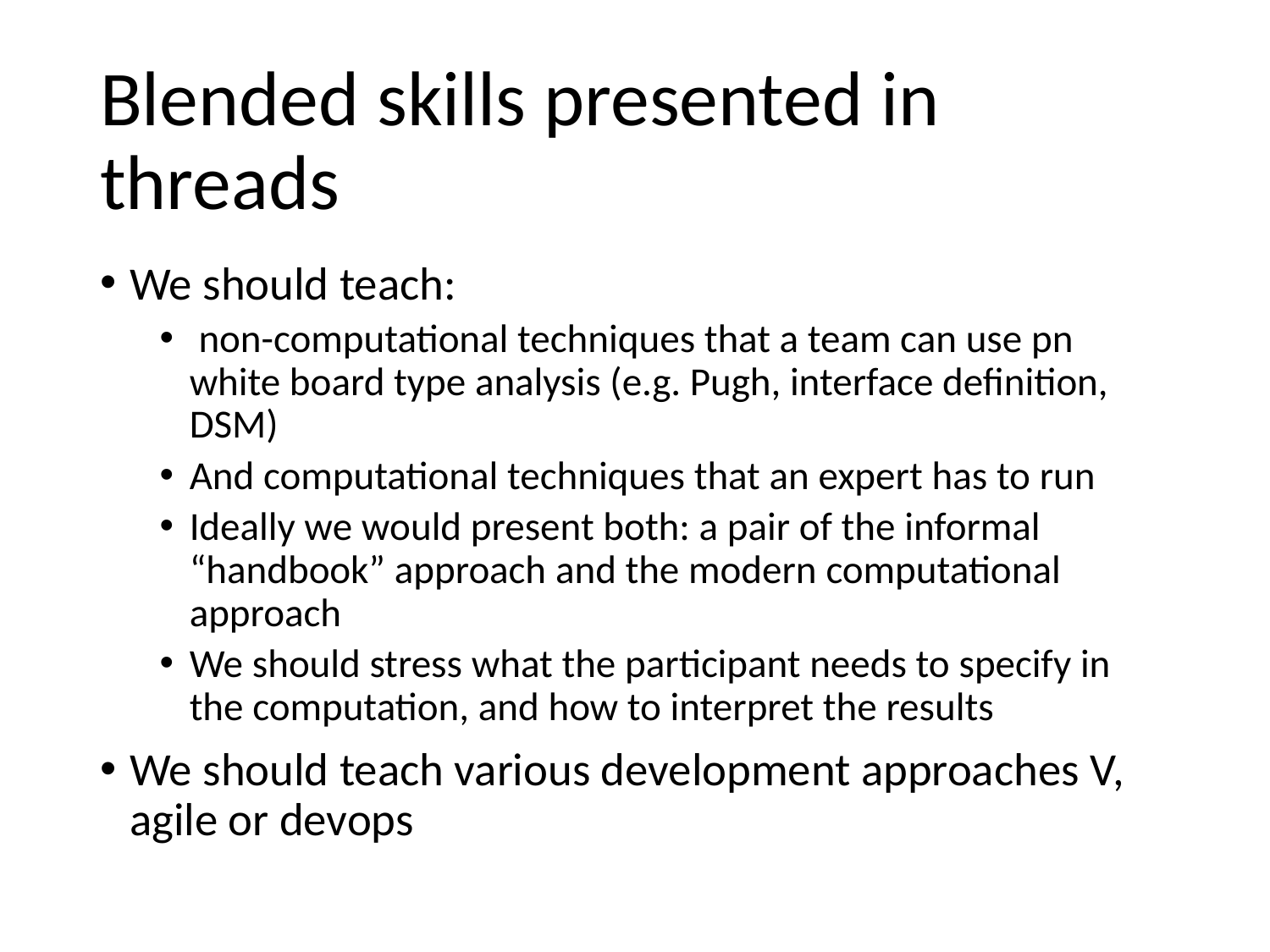

# Blended skills presented in threads
We should teach:
 non-computational techniques that a team can use pn white board type analysis (e.g. Pugh, interface definition, DSM)
And computational techniques that an expert has to run
Ideally we would present both: a pair of the informal “handbook” approach and the modern computational approach
We should stress what the participant needs to specify in the computation, and how to interpret the results
We should teach various development approaches V, agile or devops